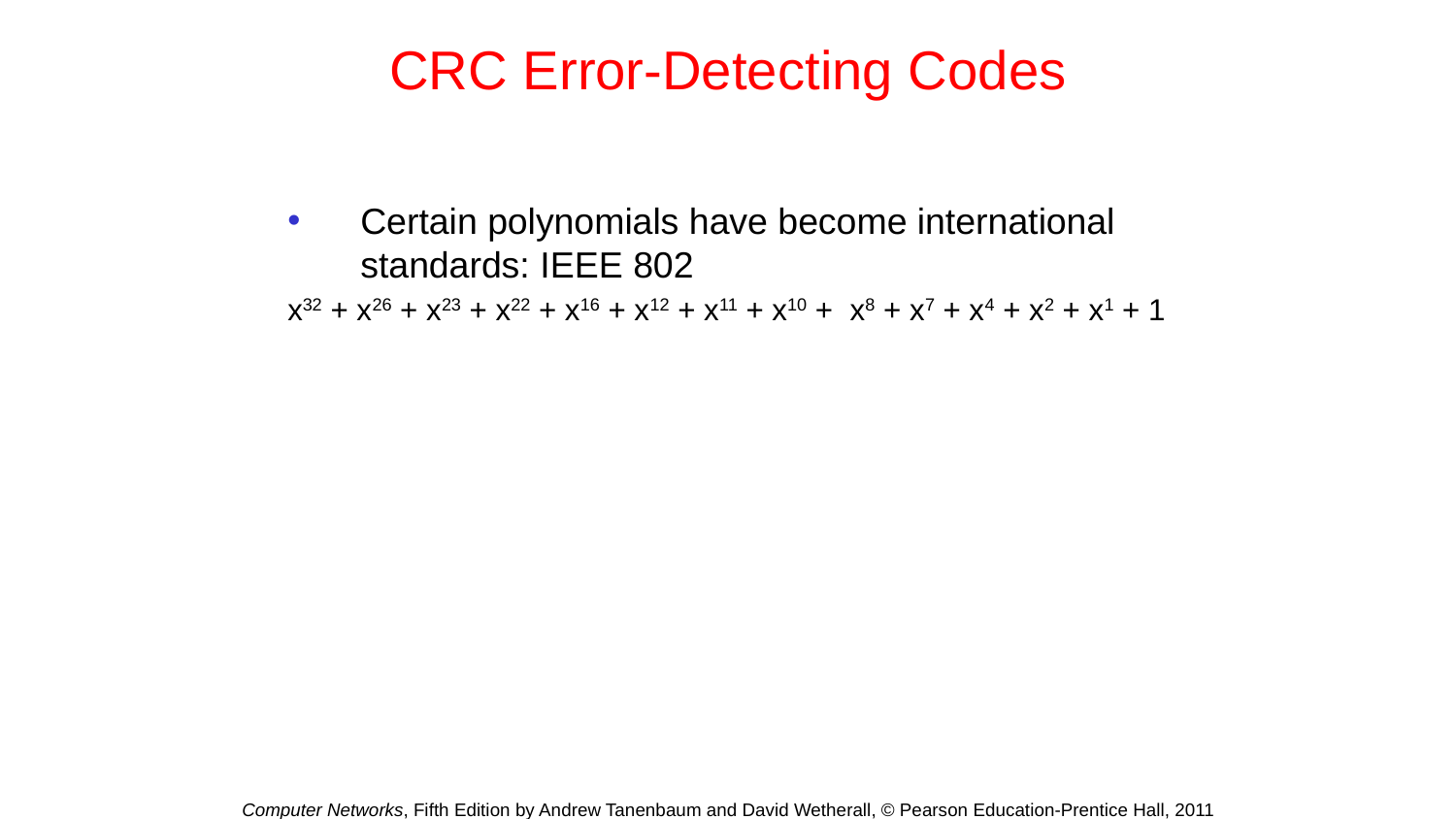

# CRC Error-Detecting Codes
Certain polynomials have become international standards: IEEE 802
x32 + x26 + x23 + x22 + x16 + x12 + x11 + x10 +  x8 + x7 + x4 + x2 + x1 + 1